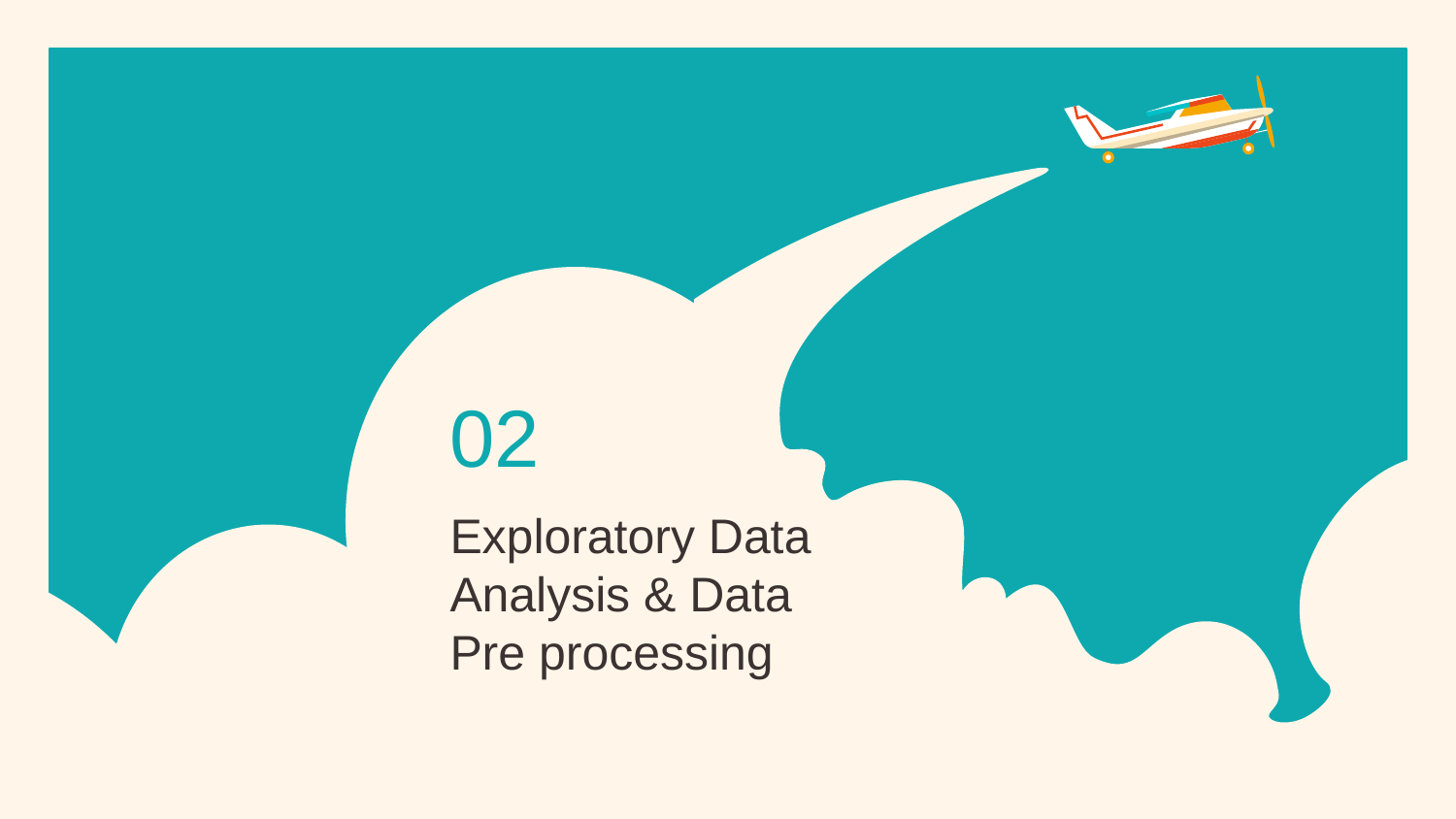

02
# Exploratory Data Analysis & Data Pre processing